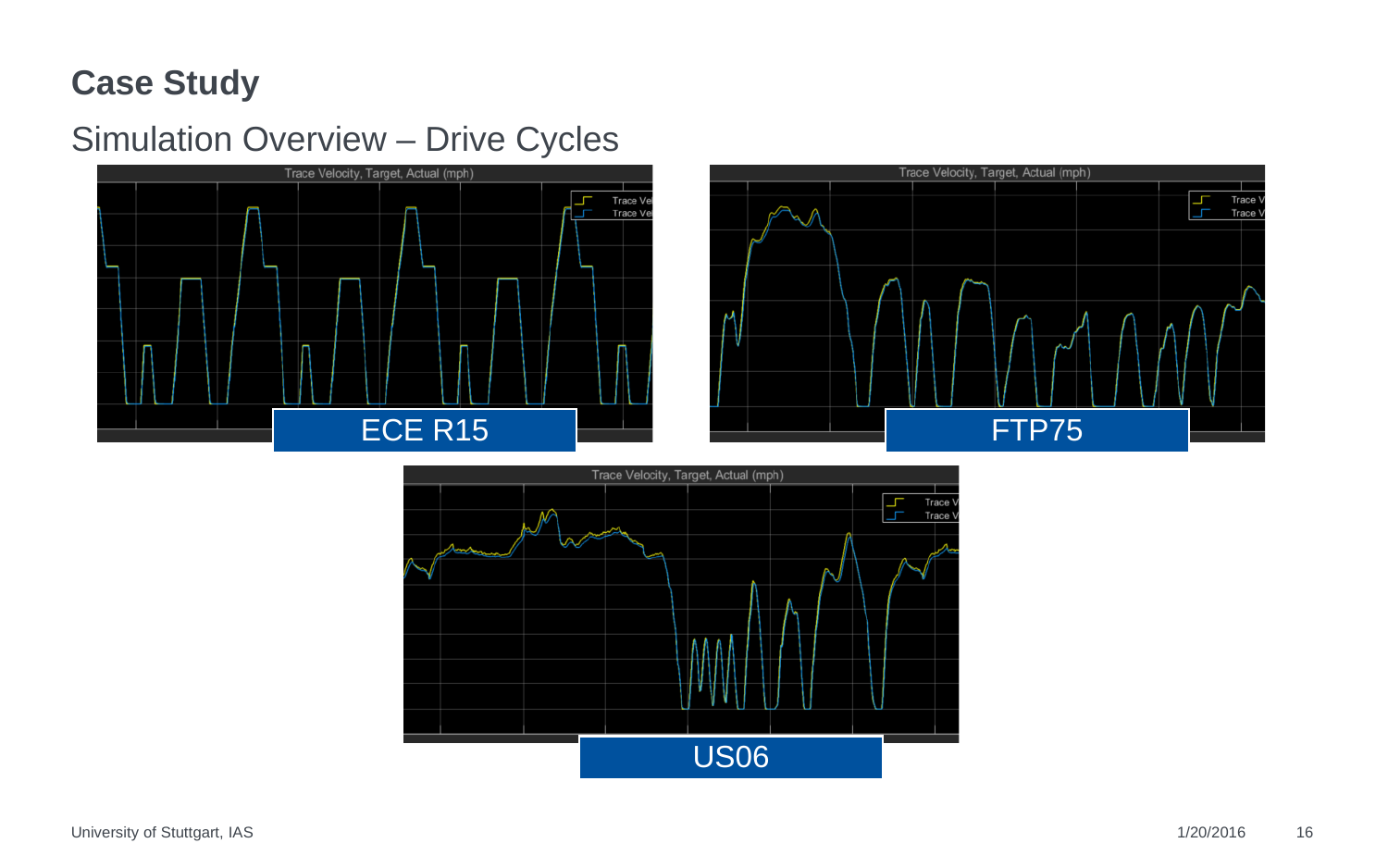

# Case Study
Simulation Overview – Drive Cycles
ECE R15
FTP75
US06
University of Stuttgart, IAS
1/20/2016
16